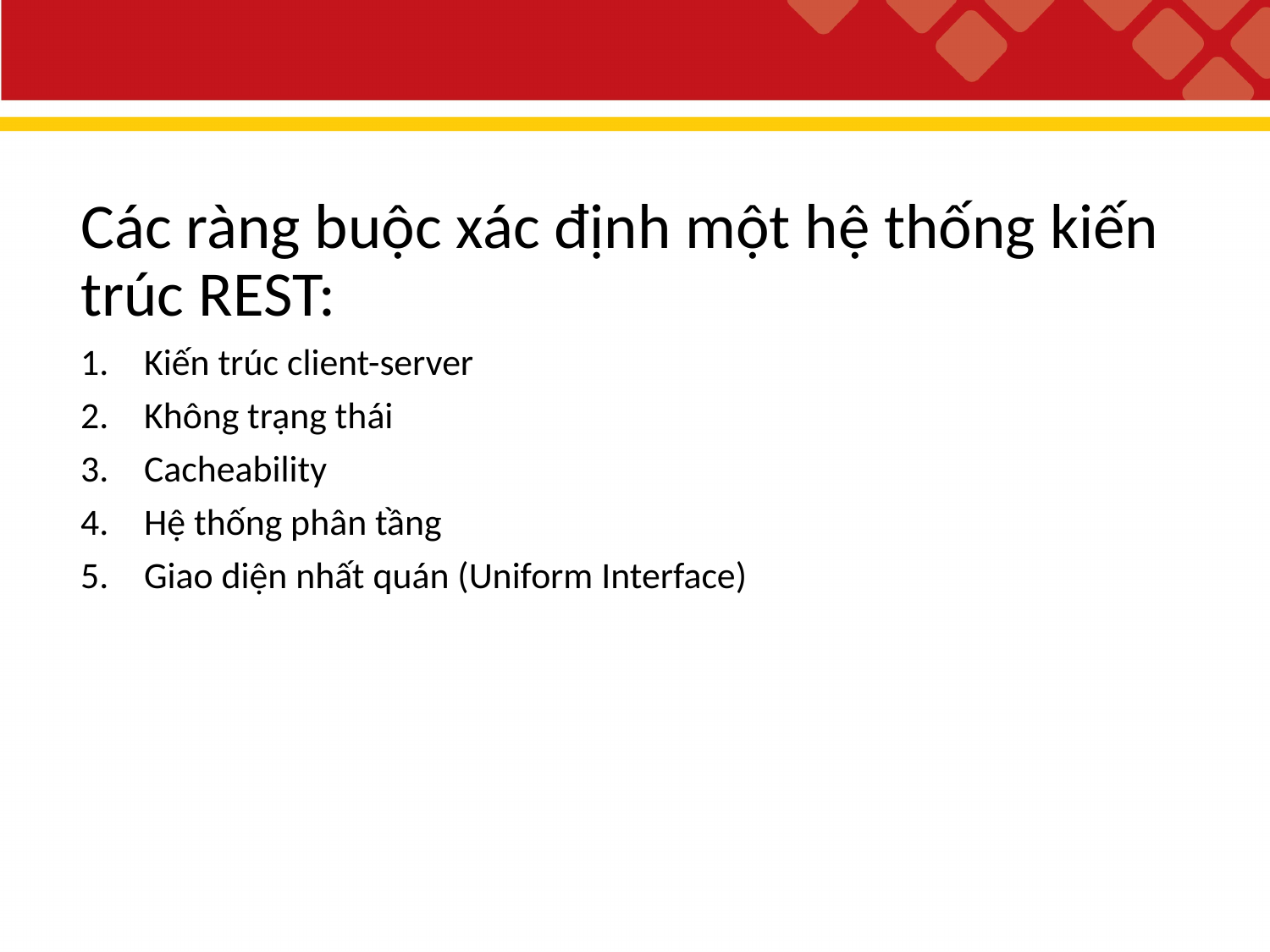

#
Các ràng buộc xác định một hệ thống kiến trúc REST:
Kiến trúc client-server
Không trạng thái
Cacheability
Hệ thống phân tầng
Giao diện nhất quán (Uniform Interface)